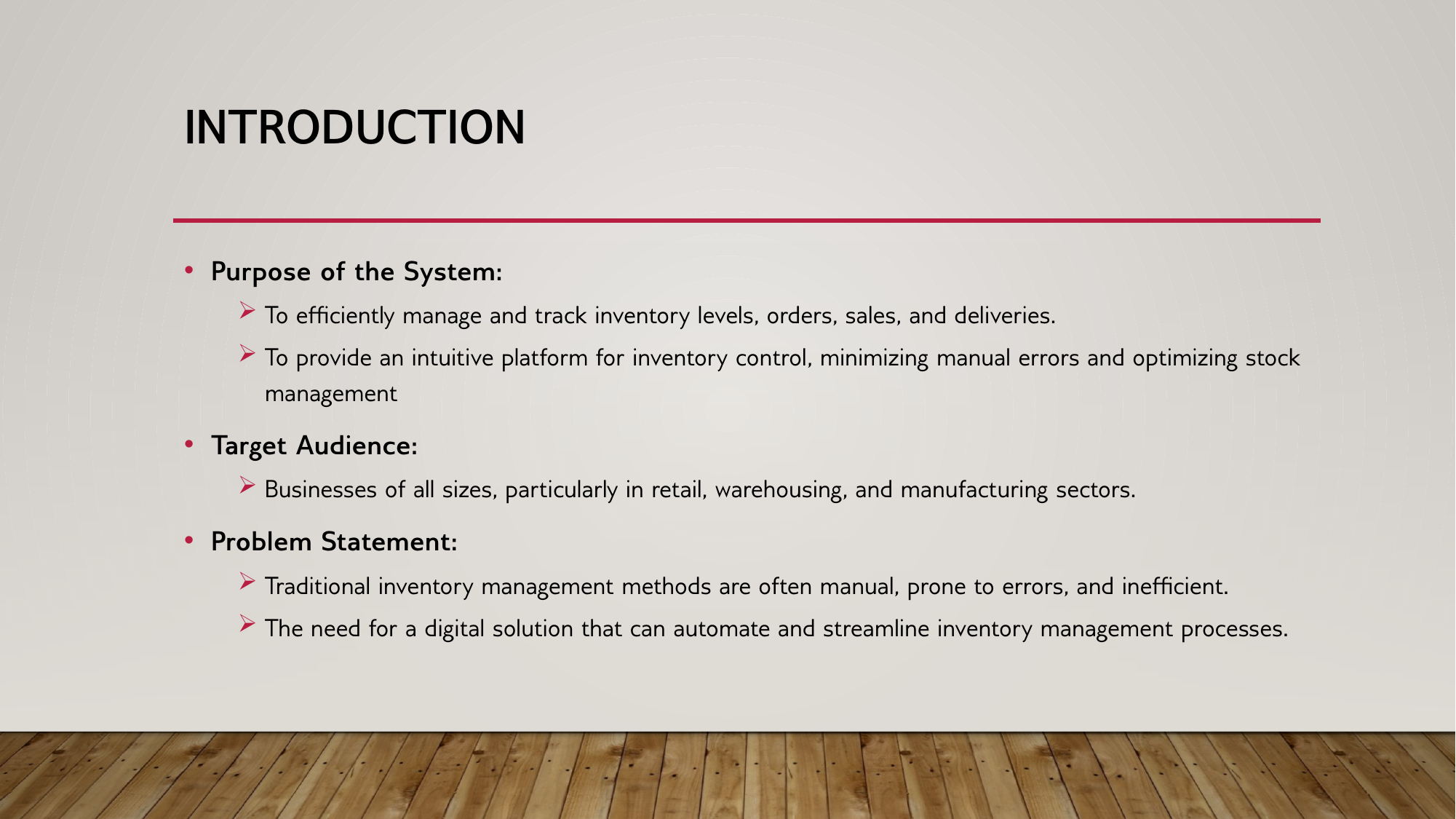

# Introduction
Purpose of the System:
To efficiently manage and track inventory levels, orders, sales, and deliveries.
To provide an intuitive platform for inventory control, minimizing manual errors and optimizing stock management
Target Audience:
Businesses of all sizes, particularly in retail, warehousing, and manufacturing sectors.
Problem Statement:
Traditional inventory management methods are often manual, prone to errors, and inefficient.
The need for a digital solution that can automate and streamline inventory management processes.